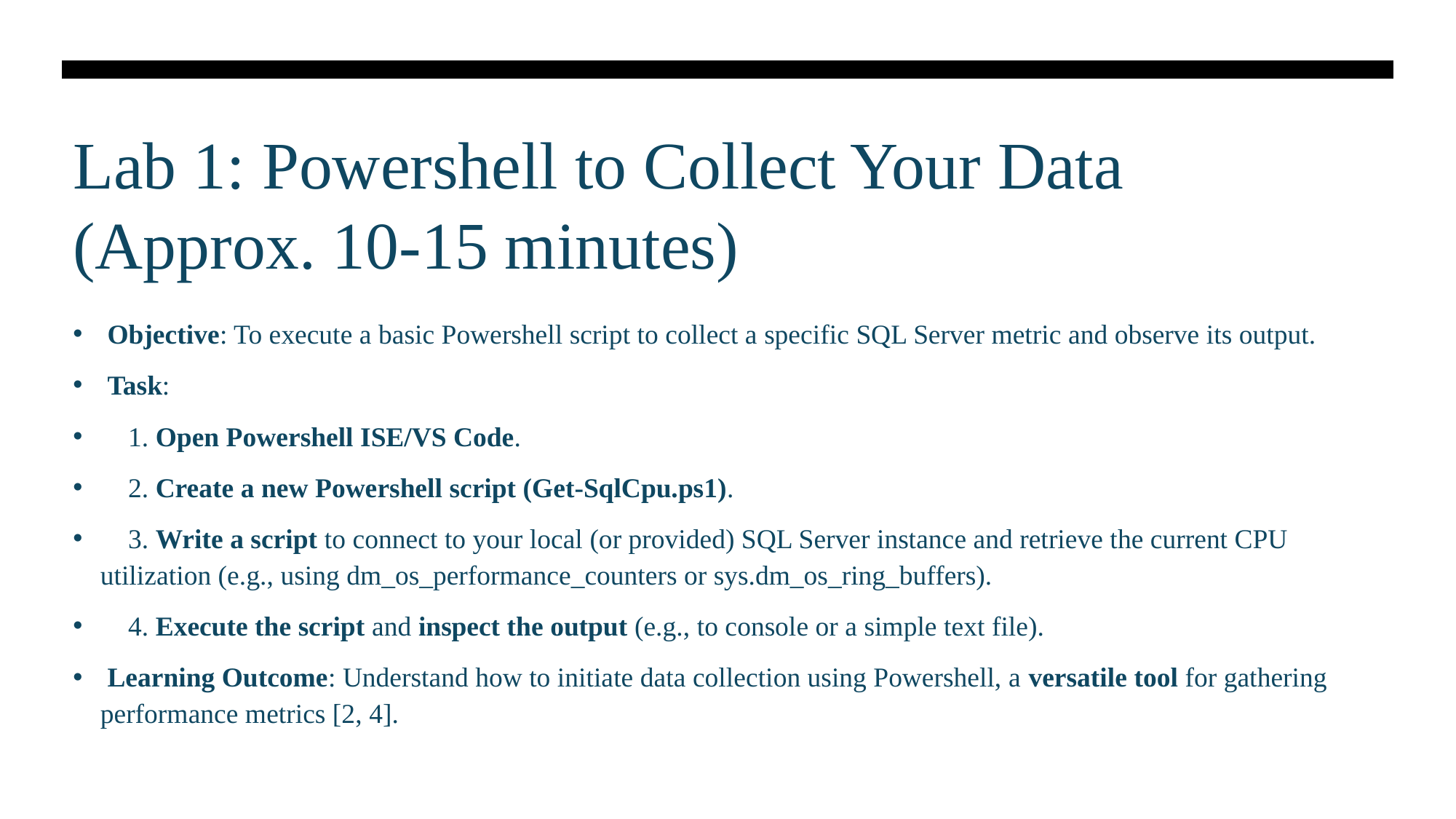

# Lab 1: Powershell to Collect Your Data (Approx. 10-15 minutes)
 Objective: To execute a basic Powershell script to collect a specific SQL Server metric and observe its output.
 Task:
    1. Open Powershell ISE/VS Code.
    2. Create a new Powershell script (Get-SqlCpu.ps1).
    3. Write a script to connect to your local (or provided) SQL Server instance and retrieve the current CPU utilization (e.g., using dm_os_performance_counters or sys.dm_os_ring_buffers).
    4. Execute the script and inspect the output (e.g., to console or a simple text file).
 Learning Outcome: Understand how to initiate data collection using Powershell, a versatile tool for gathering performance metrics [2, 4].